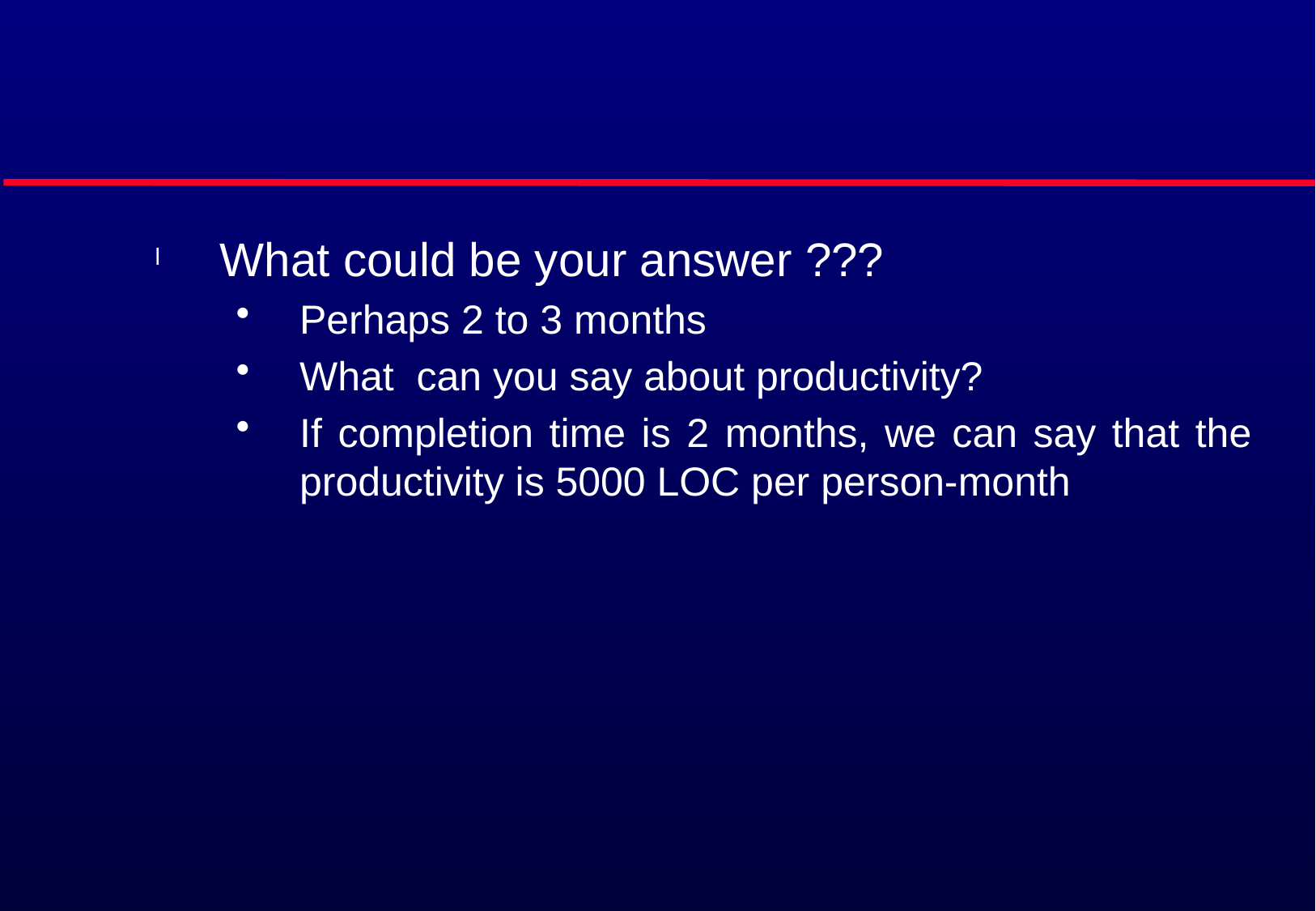

#
What could be your answer ???
Perhaps 2 to 3 months
What  can you say about productivity?
If completion time is 2 months, we can say that the productivity is 5000 LOC per person-month